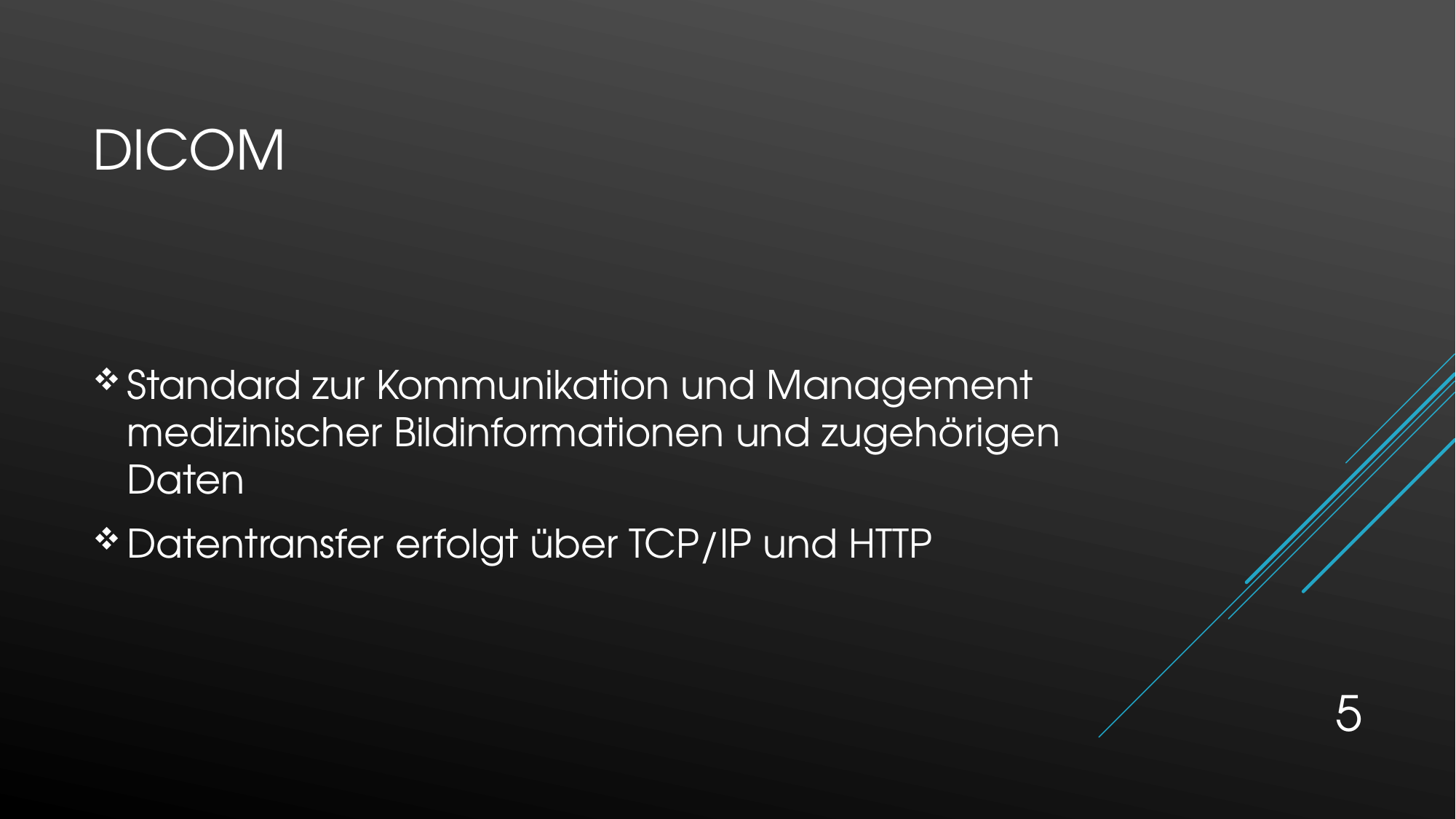

# DICOM
Standard zur Kommunikation und Management medizinischer Bildinformationen und zugehörigen Daten
Datentransfer erfolgt über TCP/IP und HTTP
5